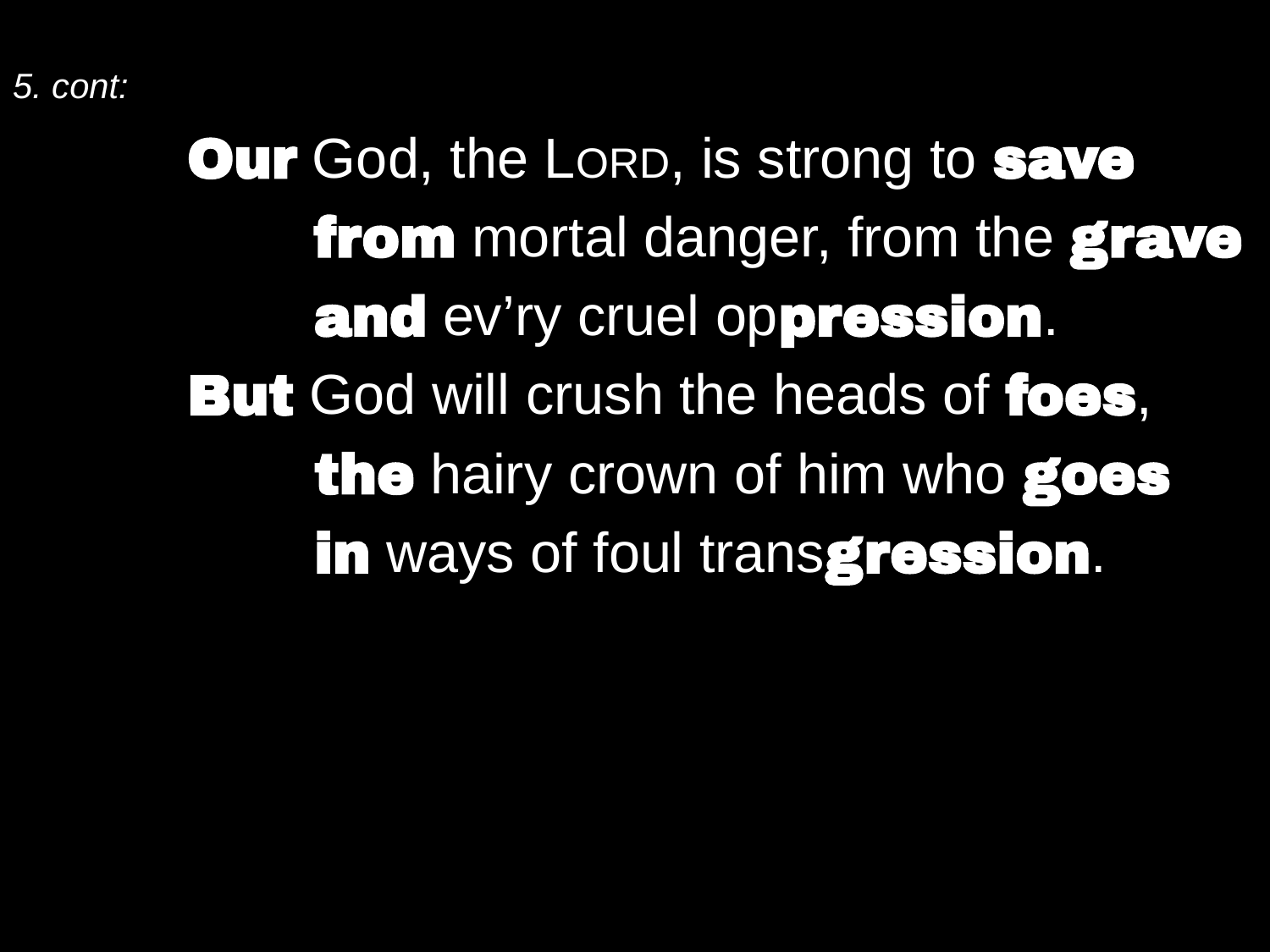

5. cont:
	Our God, the Lord, is strong to save
		from mortal danger, from the grave
		and ev’ry cruel oppression.
	But God will crush the heads of foes,
		the hairy crown of him who goes
		in ways of foul transgression.